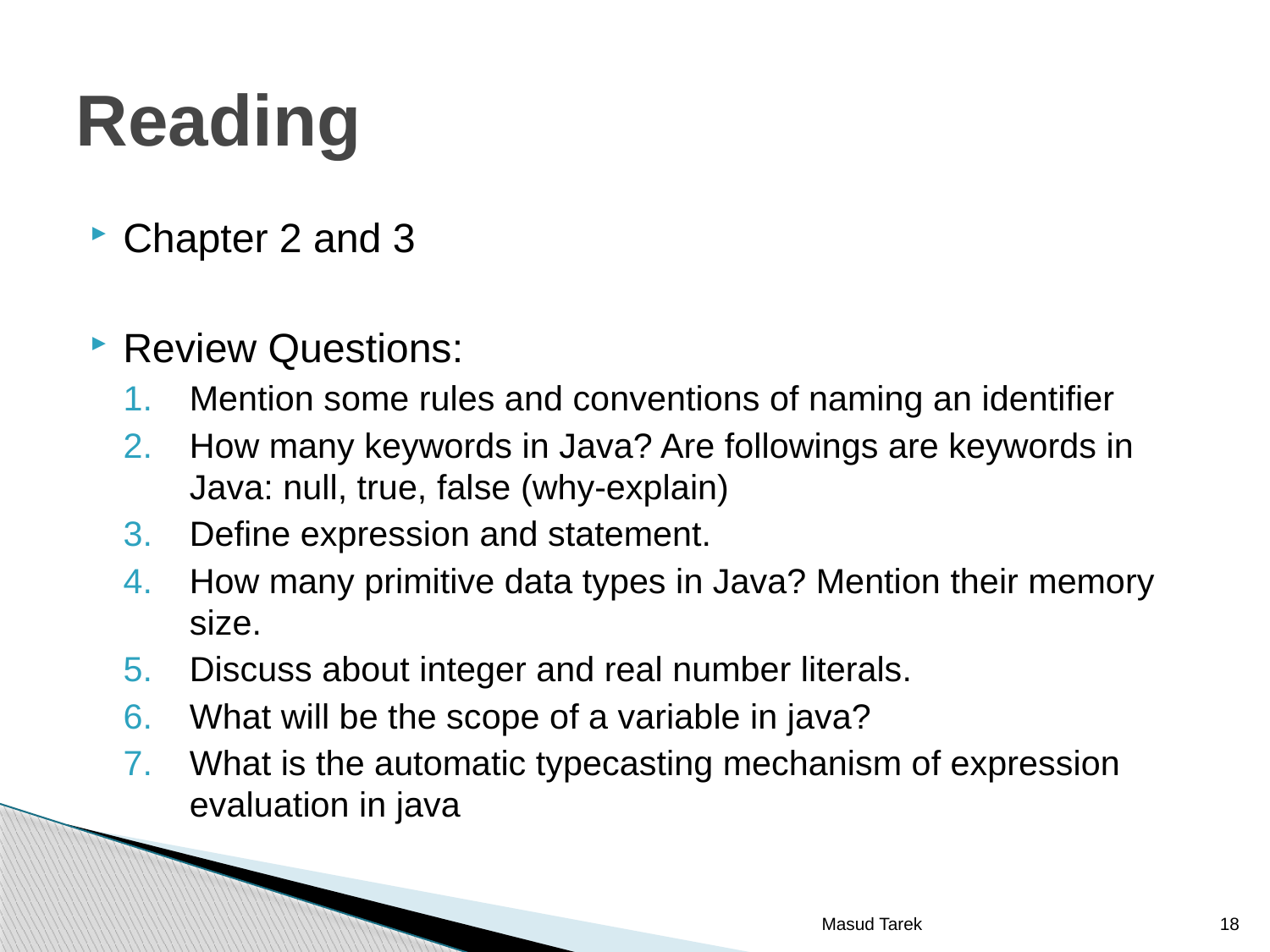

# Reading
Chapter 2 and 3

Review Questions:
Mention some rules and conventions of naming an identifier
How many keywords in Java? Are followings are keywords in Java: null, true, false (why-explain)
Define expression and statement.
How many primitive data types in Java? Mention their memory size.
Discuss about integer and real number literals.
What will be the scope of a variable in java?
What is the automatic typecasting mechanism of expression evaluation in java

Masud Tarek
18